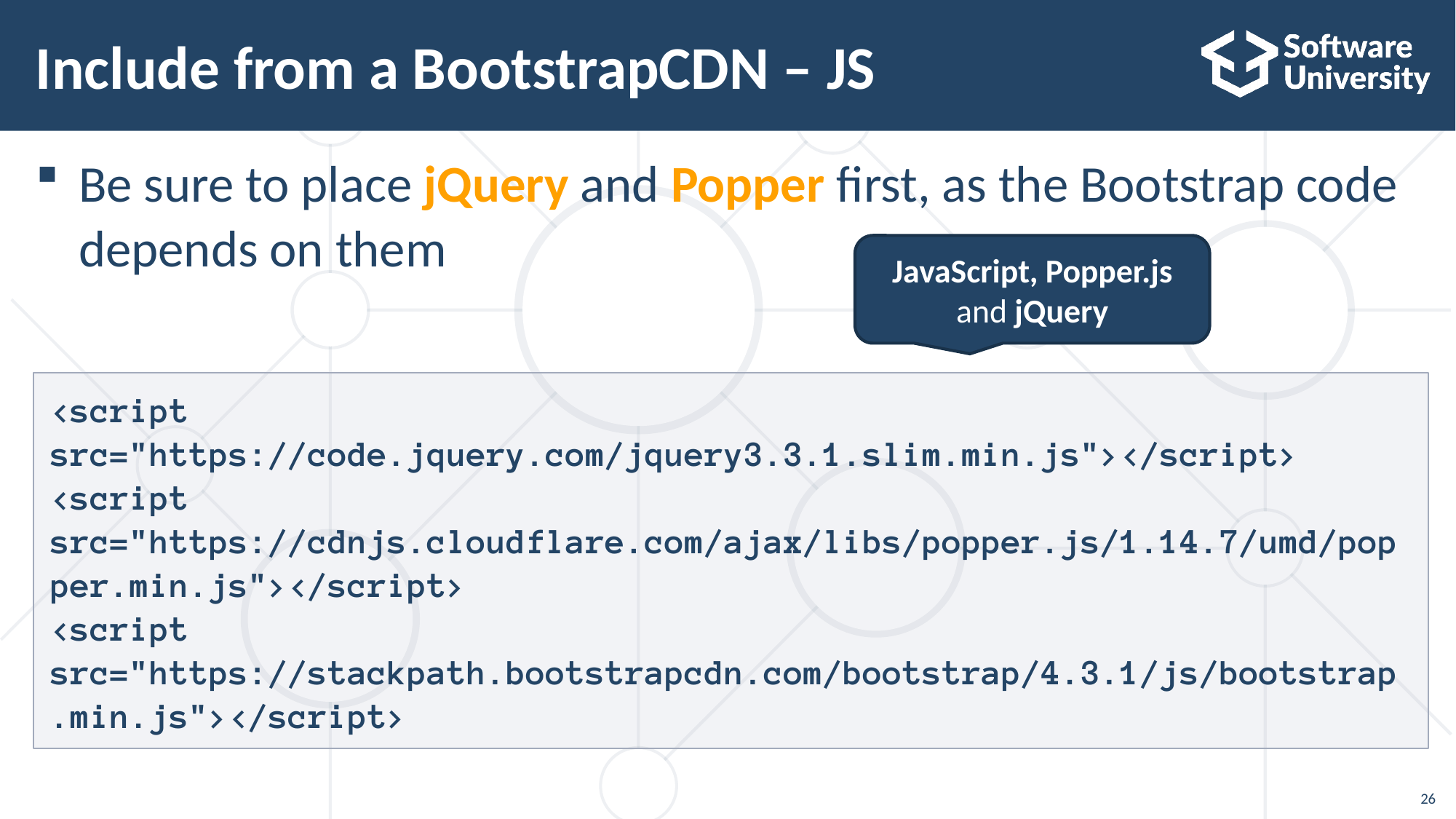

# Include from a BootstrapCDN – JS
Be sure to place jQuery and Popper first, as the Bootstrap code depends on them
JavaScript, Popper.js and jQuery
<script src="https://code.jquery.com/jquery3.3.1.slim.min.js"></script>
<script src="https://cdnjs.cloudflare.com/ajax/libs/popper.js/1.14.7/umd/popper.min.js"></script>
<script src="https://stackpath.bootstrapcdn.com/bootstrap/4.3.1/js/bootstrap.min.js"></script>
26